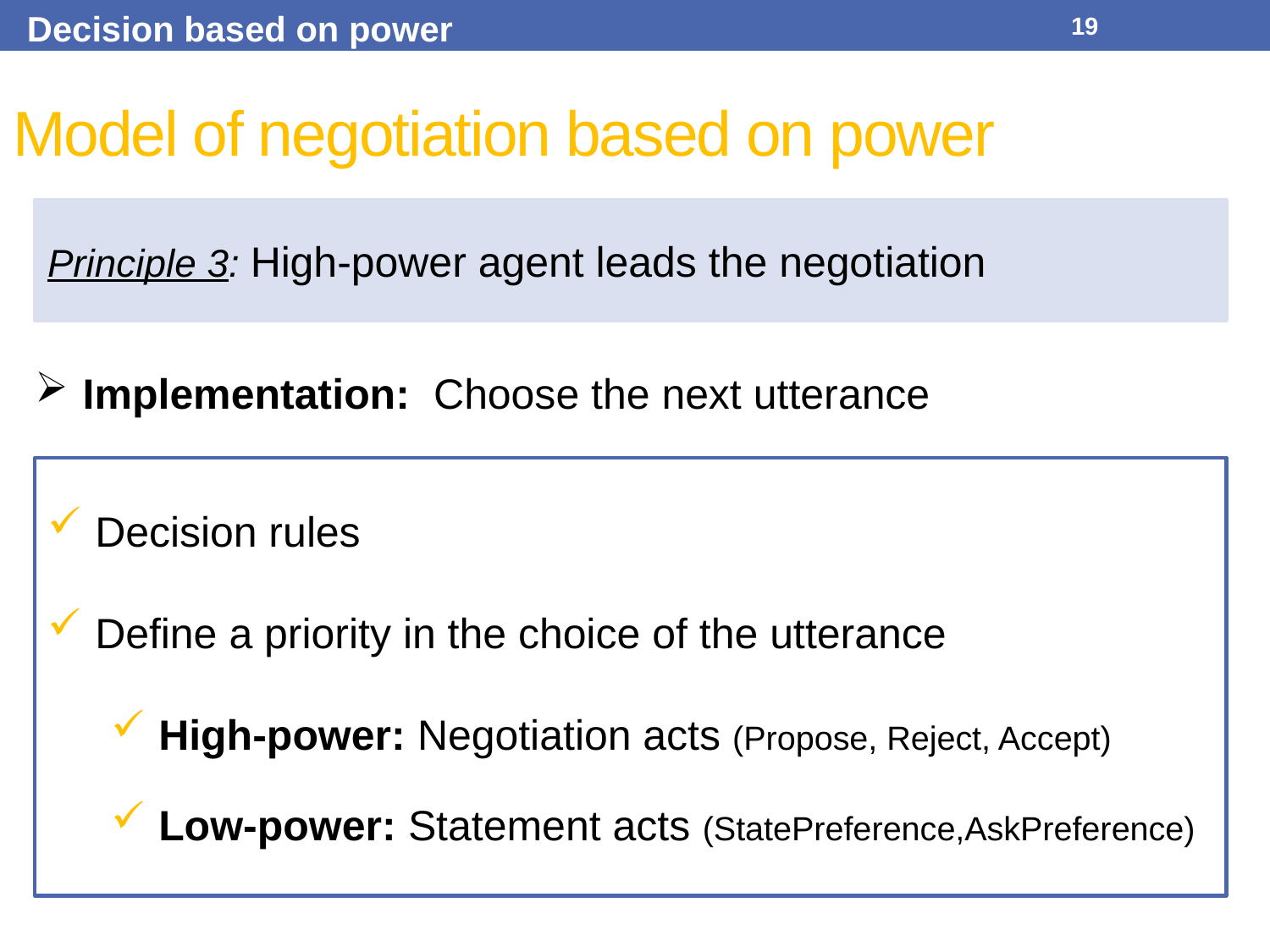

Decision based on power
19
# Model of negotiation based on power
Principle 3: High-power agent leads the negotiation
Implementation:  Choose the next utterance
Decision rules

Define a priority in the choice of the utterance

High-power: Negotiation acts (Propose, Reject, Accept)

Low-power: Statement acts (StatePreference,AskPreference)